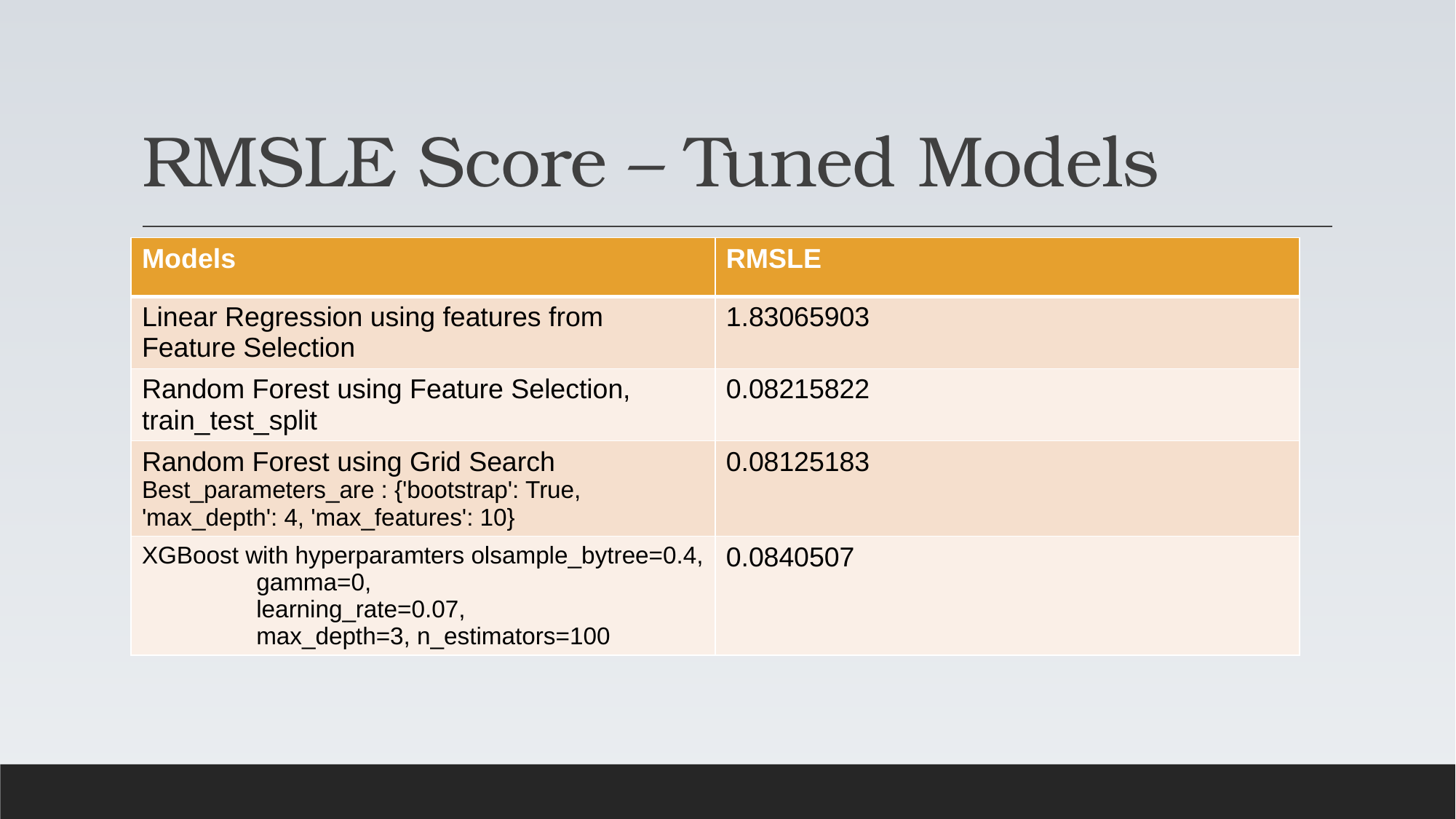

# RMSLE Score – Tuned Models
| Models | RMSLE |
| --- | --- |
| Linear Regression using features from Feature Selection | 1.83065903 |
| Random Forest using Feature Selection, train\_test\_split | 0.08215822 |
| Random Forest using Grid Search Best\_parameters\_are : {'bootstrap': True, 'max\_depth': 4, 'max\_features': 10} | 0.08125183 |
| XGBoost with hyperparamters olsample\_bytree=0.4, gamma=0, learning\_rate=0.07, max\_depth=3, n\_estimators=100 | 0.0840507 |